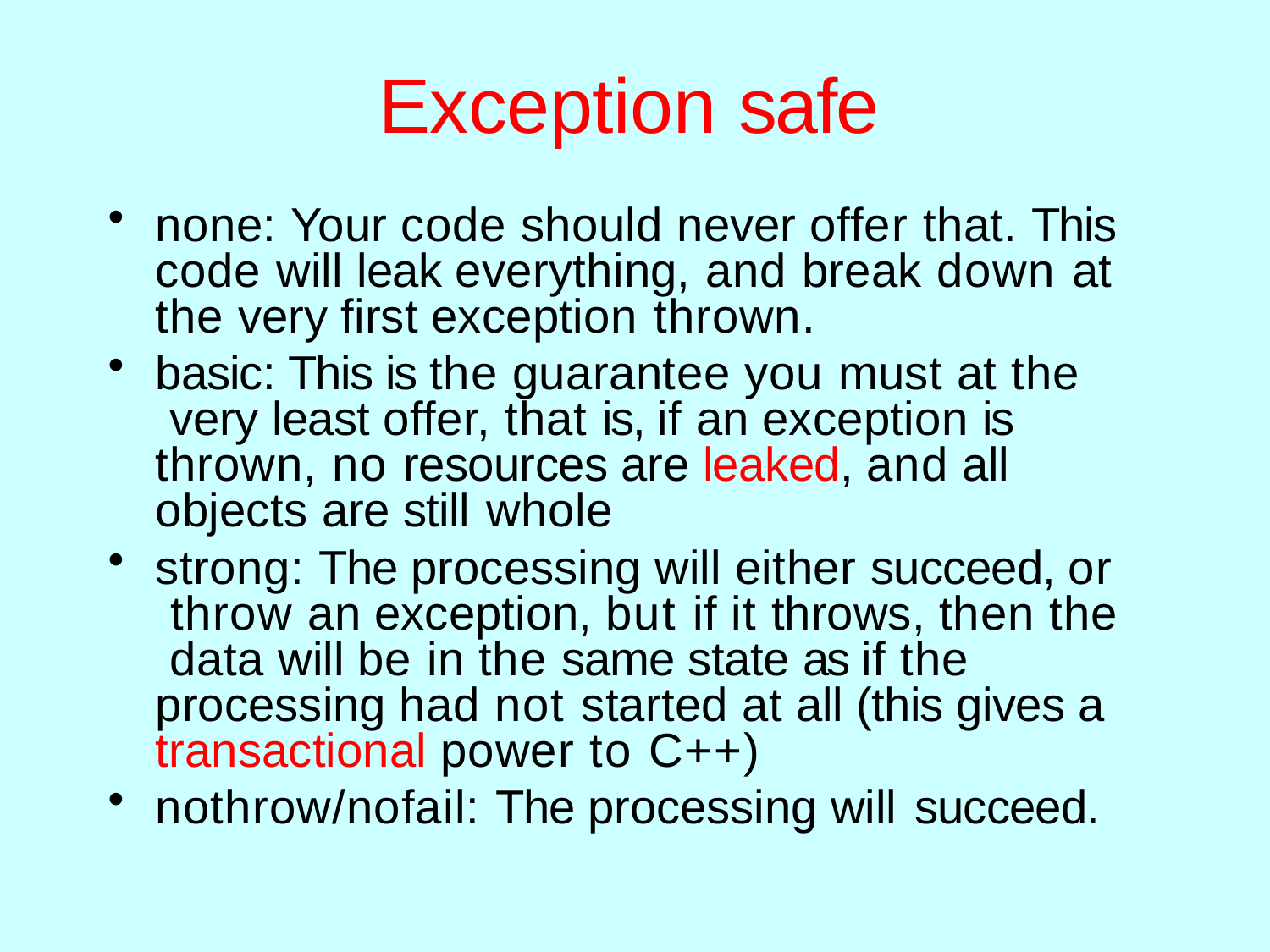

# Exception safe
none: Your code should never offer that. This  code will leak everything, and break down at  the very first exception thrown.
basic: This is the guarantee you must at the  very least offer, that is, if an exception is  thrown, no resources are leaked, and all  objects are still whole
strong: The processing will either succeed, or  throw an exception, but if it throws, then the  data will be in the same state as if the  processing had not started at all (this gives a  transactional power to C++)
nothrow/nofail: The processing will succeed.